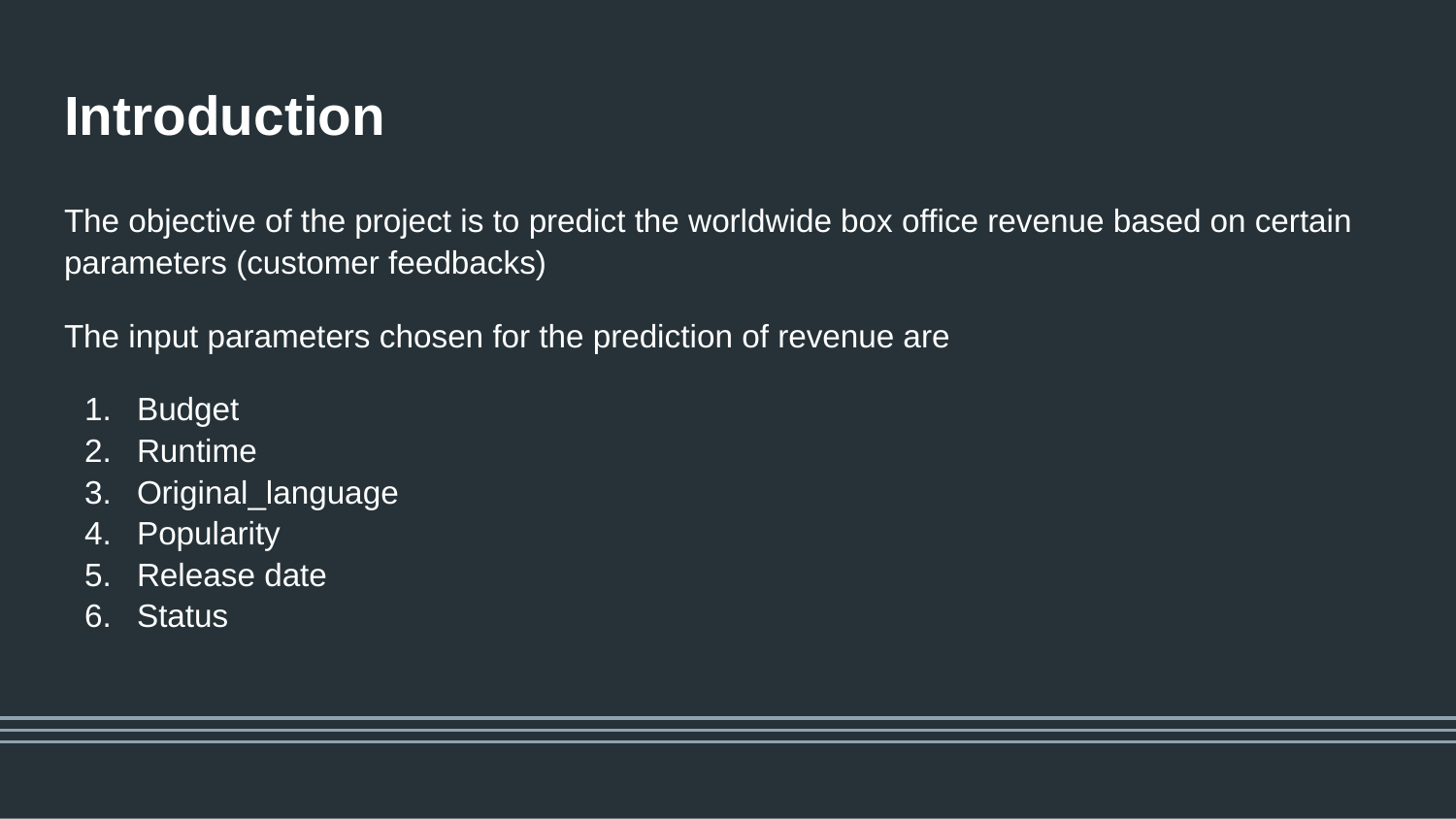

# Introduction
The objective of the project is to predict the worldwide box office revenue based on certain parameters (customer feedbacks)
The input parameters chosen for the prediction of revenue are
Budget
Runtime
Original_language
Popularity
Release date
Status